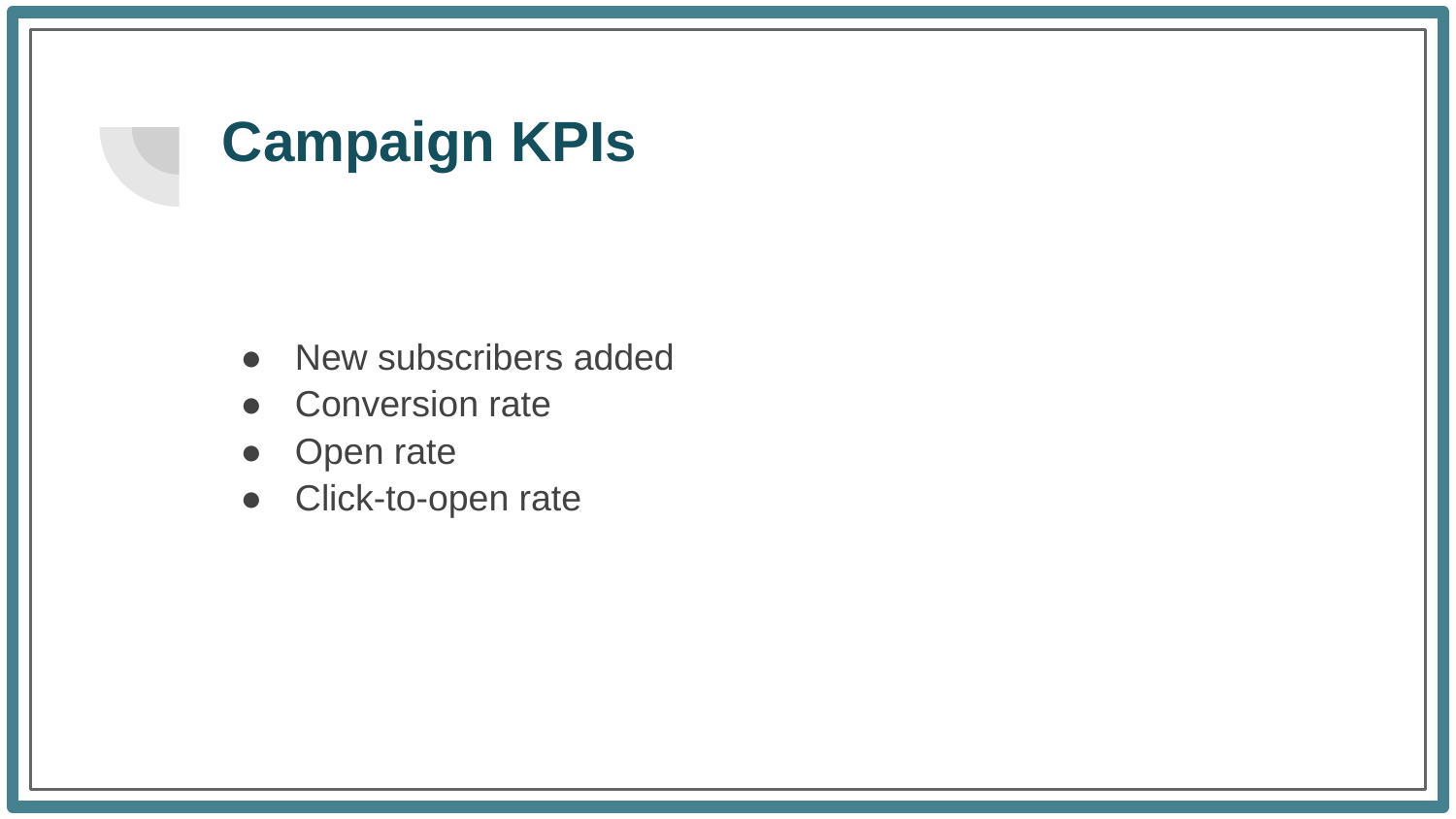

# Campaign KPIs
New subscribers added
Conversion rate
Open rate
Click-to-open rate